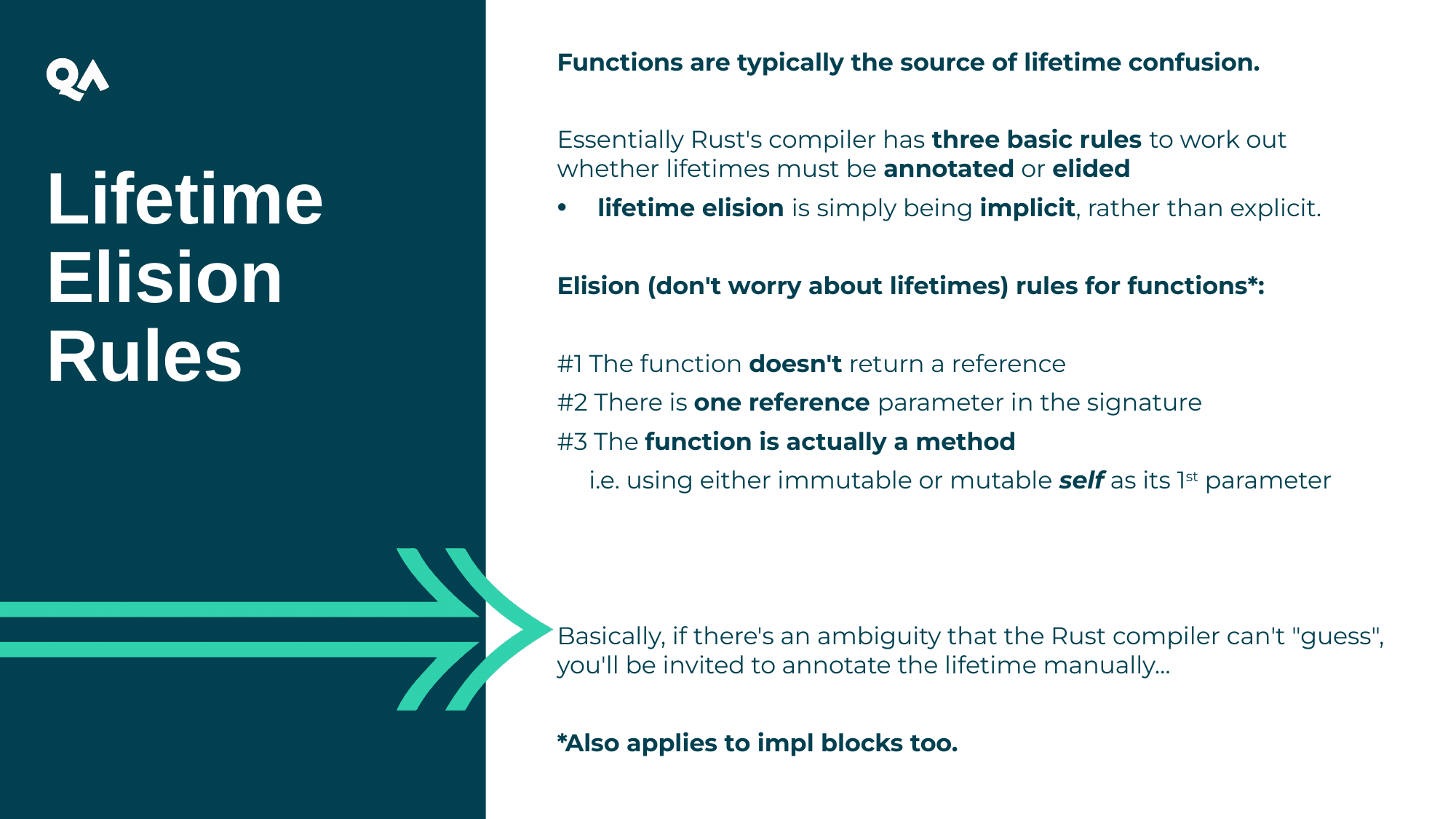

Functions are typically the source of lifetime confusion.

Essentially Rust's compiler has three basic rules to work out whether lifetimes must be annotated or elided
 lifetime elision is simply being implicit, rather than explicit.

Elision (don't worry about lifetimes) rules for functions*:

#1 The function doesn't return a reference
#2 There is one reference parameter in the signature
#3 The function is actually a method
i.e. using either immutable or mutable self as its 1st parameter

Basically, if there's an ambiguity that the Rust compiler can't "guess", you'll be invited to annotate the lifetime manually…

*Also applies to impl blocks too.
Lifetime Elision Rules